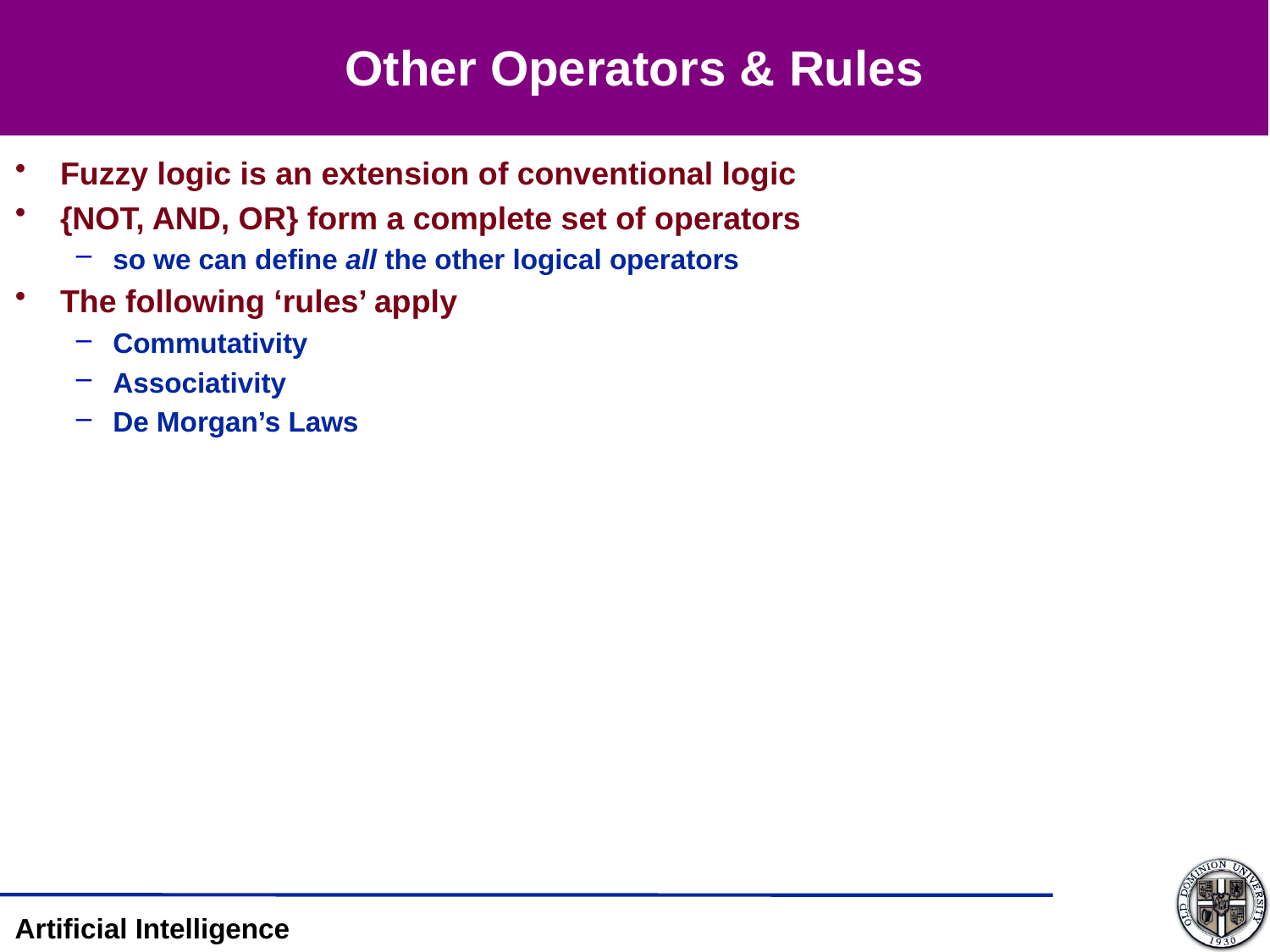

# Other Operators & Rules
Fuzzy logic is an extension of conventional logic
{NOT, AND, OR} form a complete set of operators
so we can define all the other logical operators
The following ‘rules’ apply
Commutativity
Associativity
De Morgan’s Laws